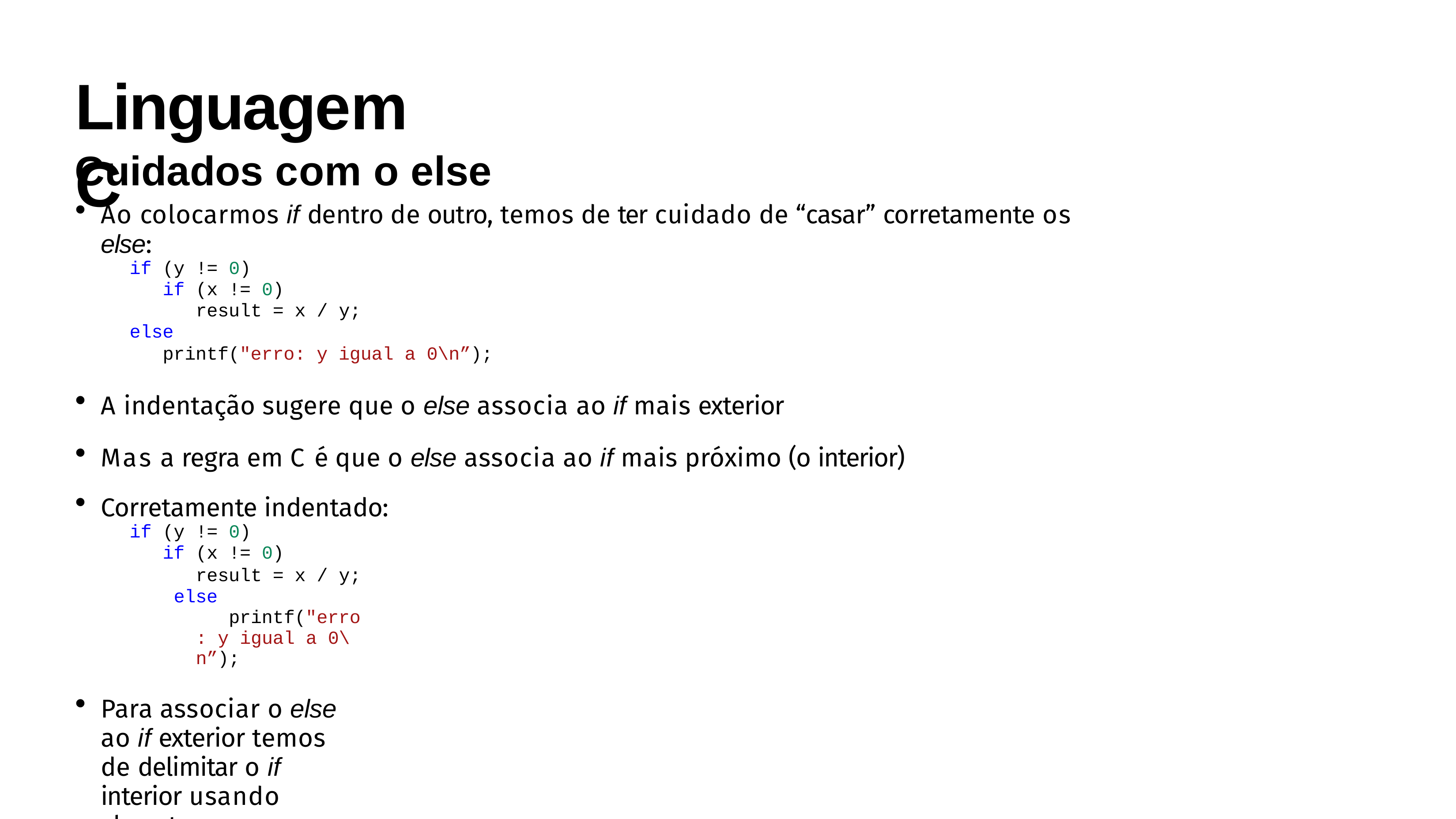

# Linguagem C
Cuidados com o else
Ao colocarmos if dentro de outro, temos de ter cuidado de “casar” corretamente os else:
if (y != 0)
if (x != 0)
result = x / y;
else
printf("erro: y igual a 0\n”);

A indentação sugere que o else associa ao if mais exterior
Mas a regra em C é que o else associa ao if mais próximo (o interior)
Corretamente indentado:
if (y != 0)
if (x != 0)
result = x / y;  else
printf("erro: y igual a 0\n”);

Para associar o else ao if exterior temos de delimitar o if interior usando chavetas:
if (y != 0) {
if (x != 0)
result = x / y;
} else
printf("erro: y igual a 0\n");